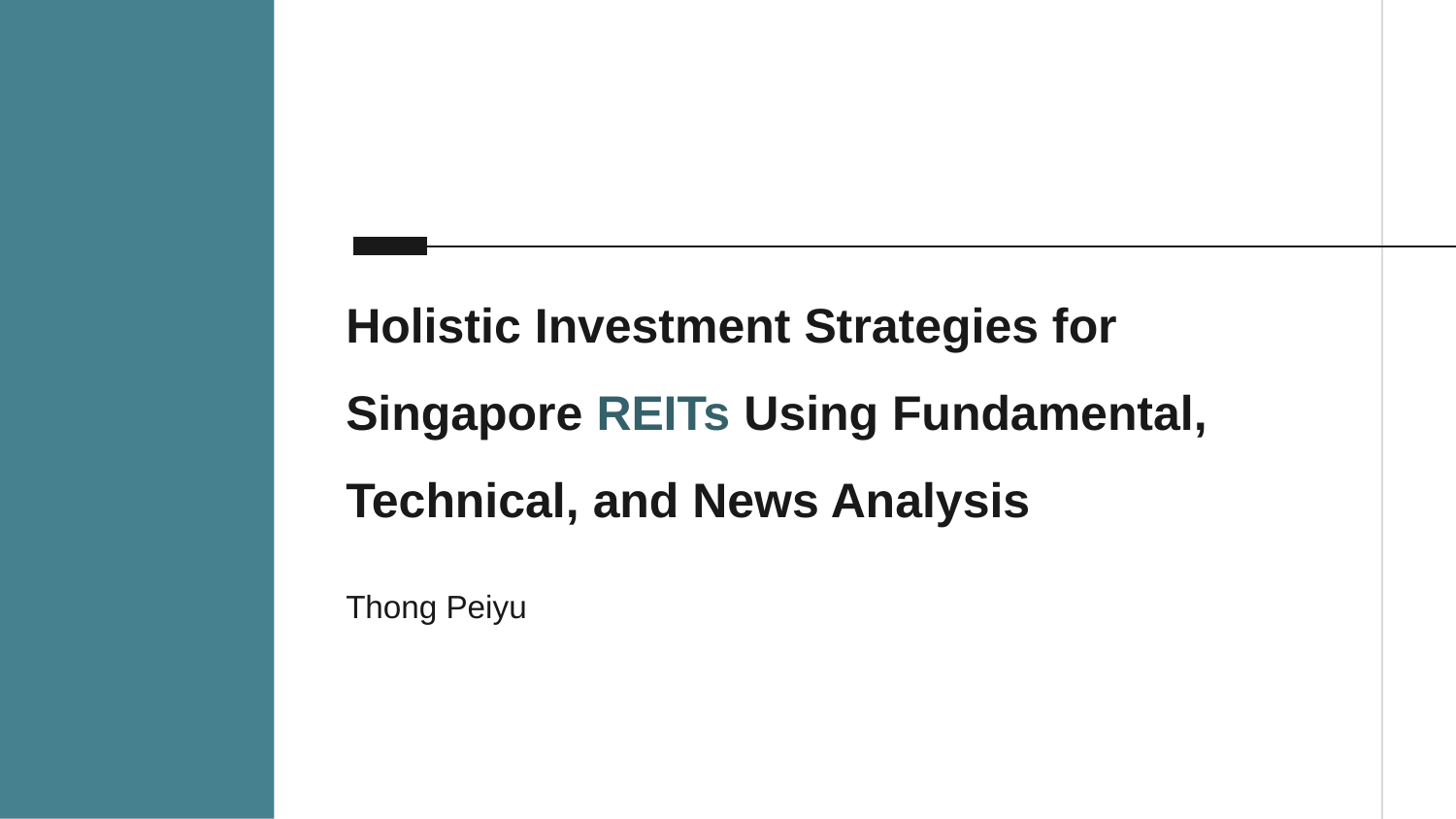

# Holistic Investment Strategies for Singapore REITs Using Fundamental, Technical, and News Analysis
Thong Peiyu